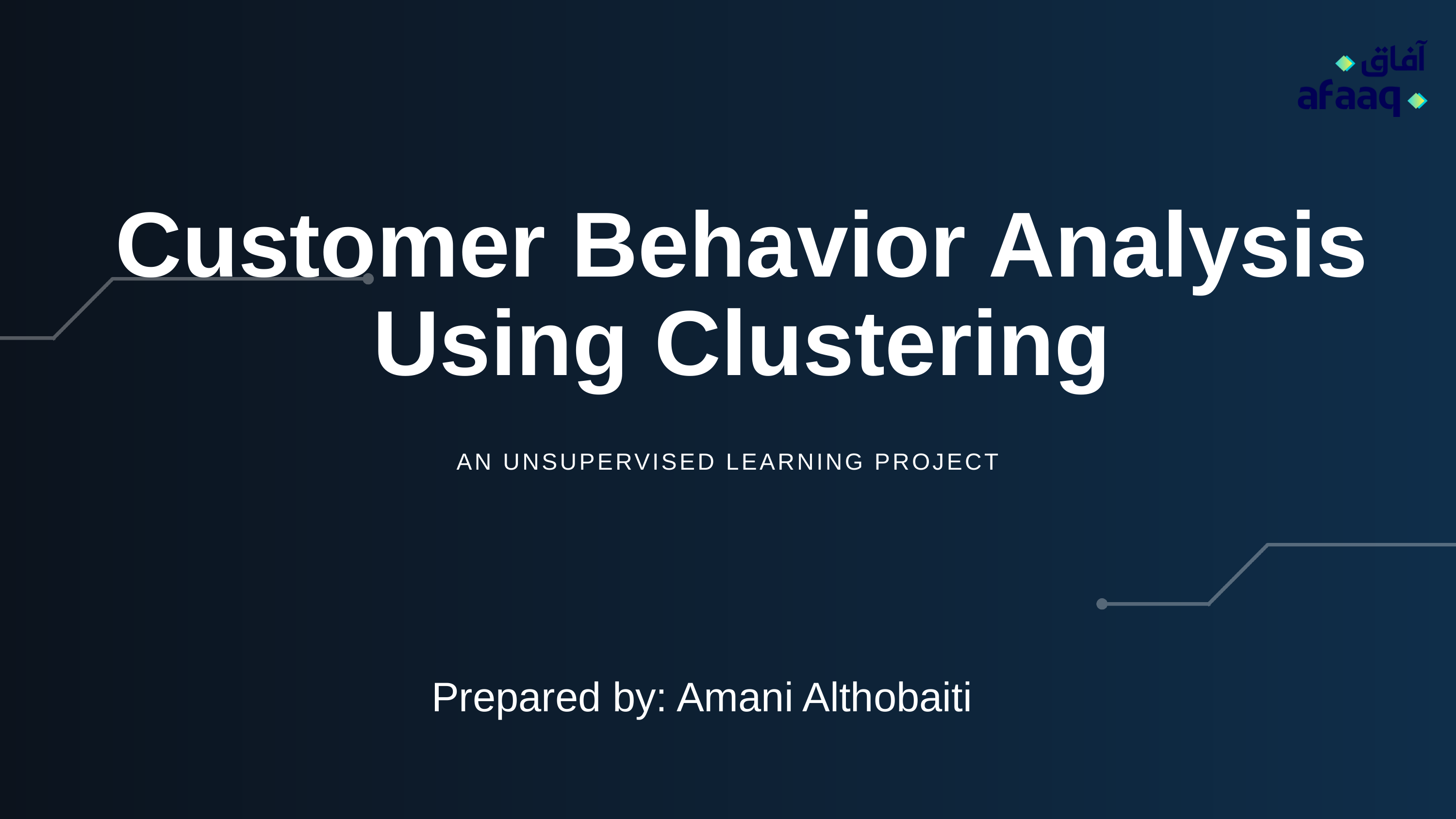

Customer Behavior Analysis Using Clustering

AN UNSUPERVISED LEARNING PROJECT

Prepared by: Amani Althobaiti